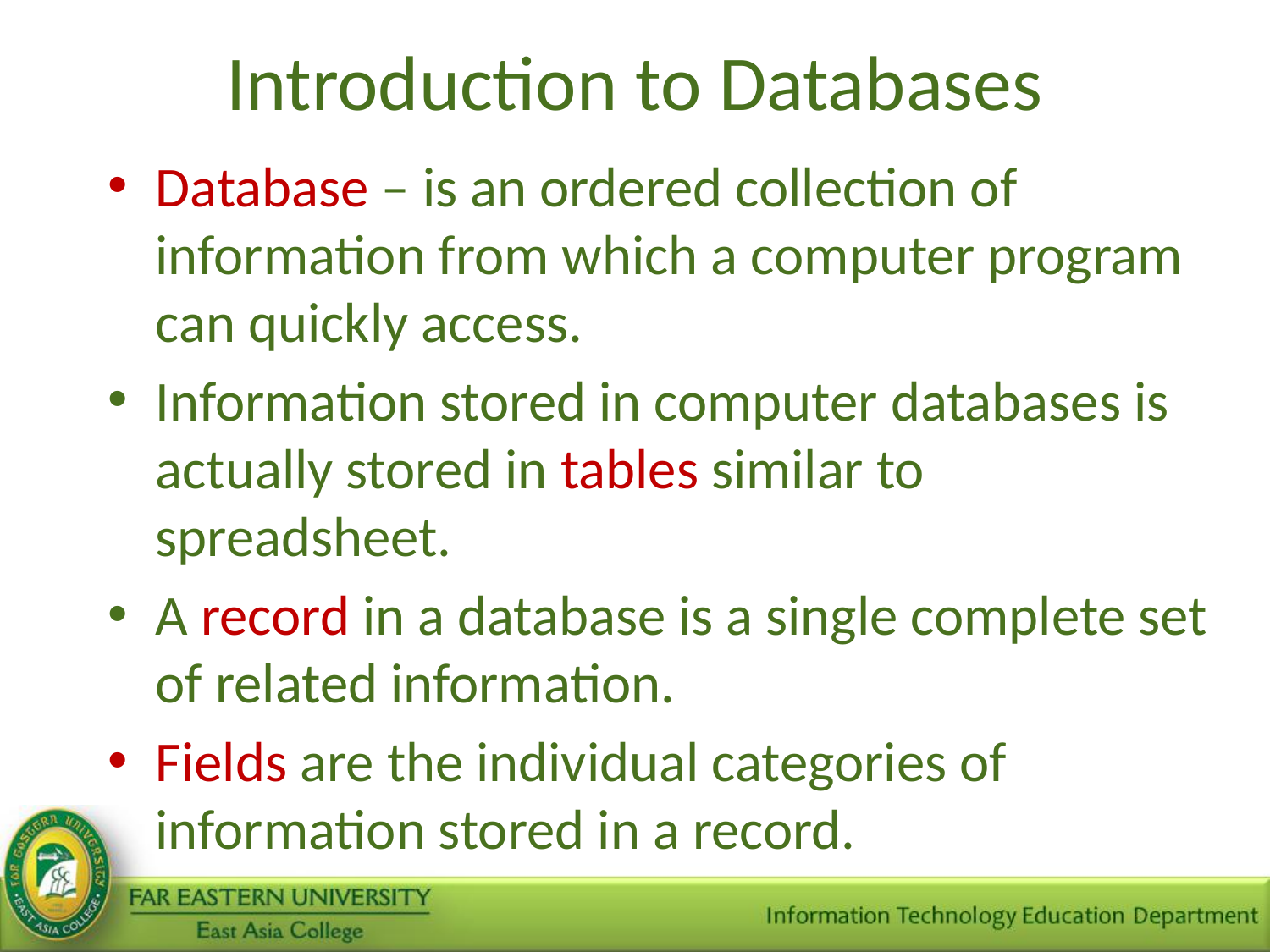

# Introduction to Databases
Database – is an ordered collection of information from which a computer program can quickly access.
Information stored in computer databases is actually stored in tables similar to spreadsheet.
A record in a database is a single complete set of related information.
Fields are the individual categories of information stored in a record.